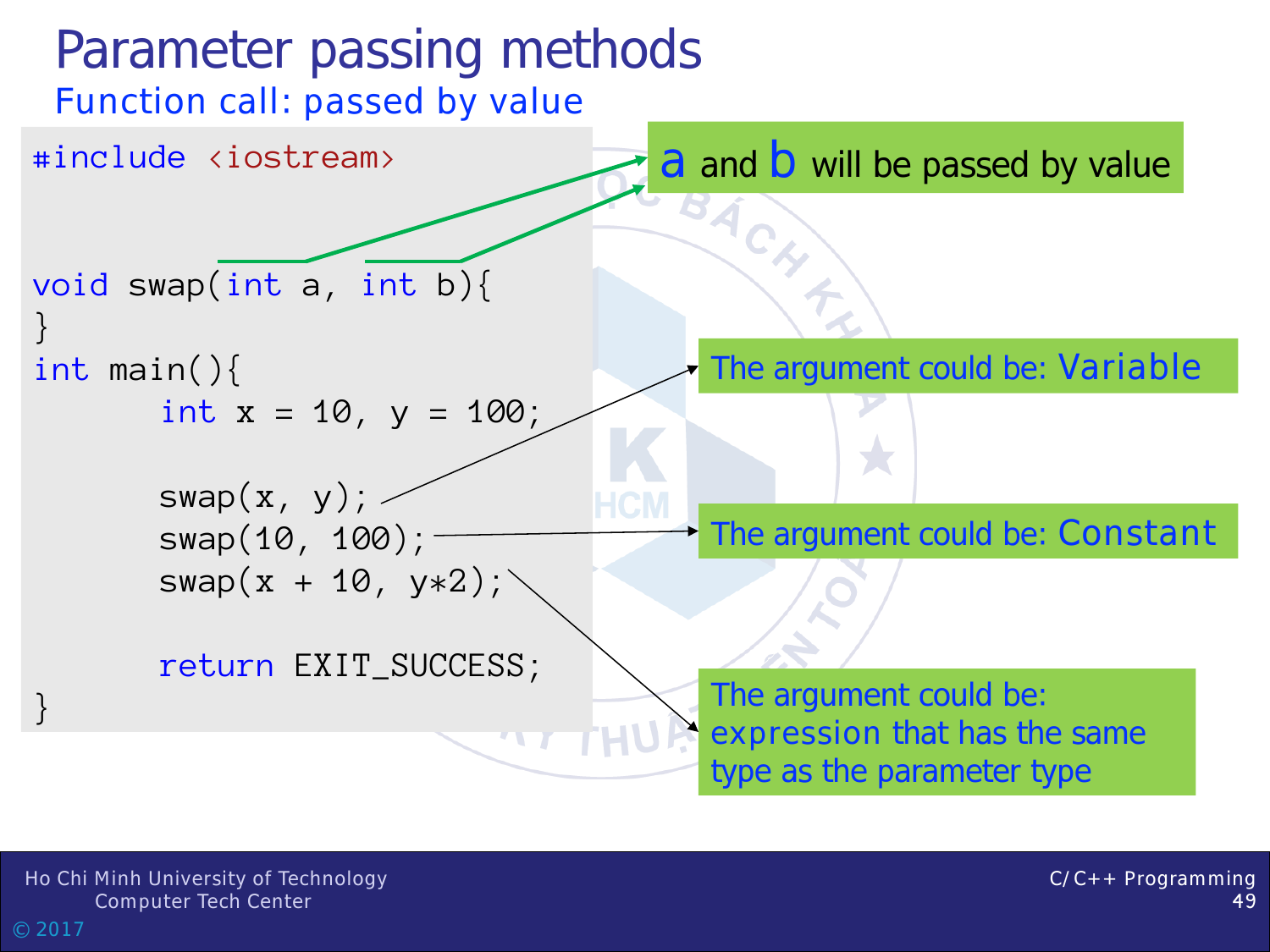

# Parameter passing methods Function call: passed by value
a and b will be passed by value
#include <iostream>

void swap(int a, int b){
}
int main(){
	int x = 10, y = 100;

	swap(x, y);
	swap(10, 100);
	swap(x + 10, y*2);

	return EXIT_SUCCESS;
}
The argument could be: Variable
The argument could be: Constant
The argument could be: expression that has the same type as the parameter type